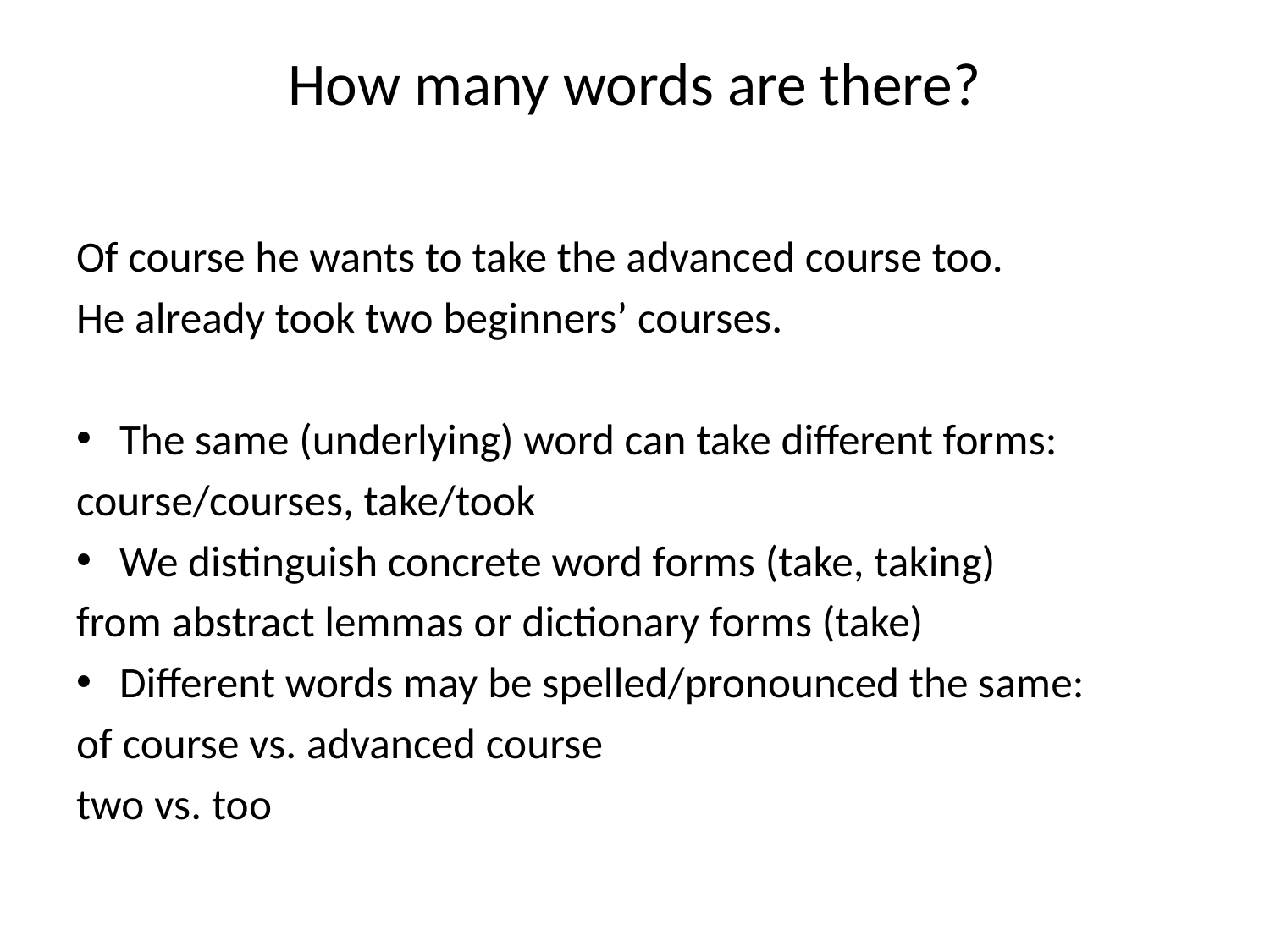

# How many words are there?
Of course he wants to take the advanced course too.
He already took two beginners’ courses.

The same (underlying) word can take different forms:
course/courses, take/took
We distinguish concrete word forms (take, taking)
from abstract lemmas or dictionary forms (take)
Different words may be spelled/pronounced the same:
of course vs. advanced course
two vs. too